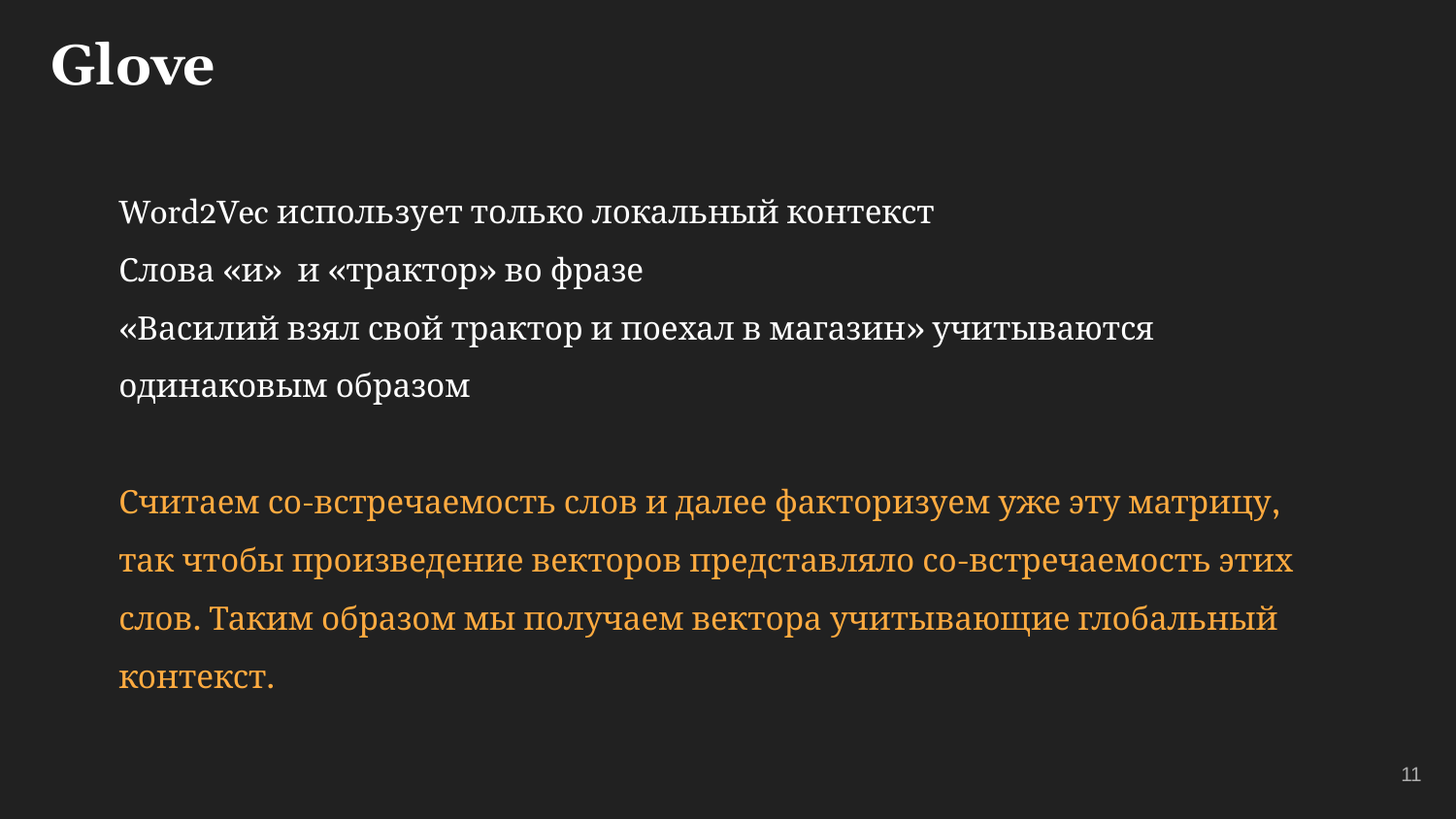

# Glove
Word2Vec использует только локальный контекст
Слова «и»  и «трактор» во фразе
«Василий взял свой трактор и поехал в магазин» учитываются одинаковым образом

Считаем со-встречаемость слов и далее факторизуем уже эту матрицу, так чтобы произведение векторов представляло со-встречаемость этих слов. Таким образом мы получаем вектора учитывающие глобальный контекст.

11